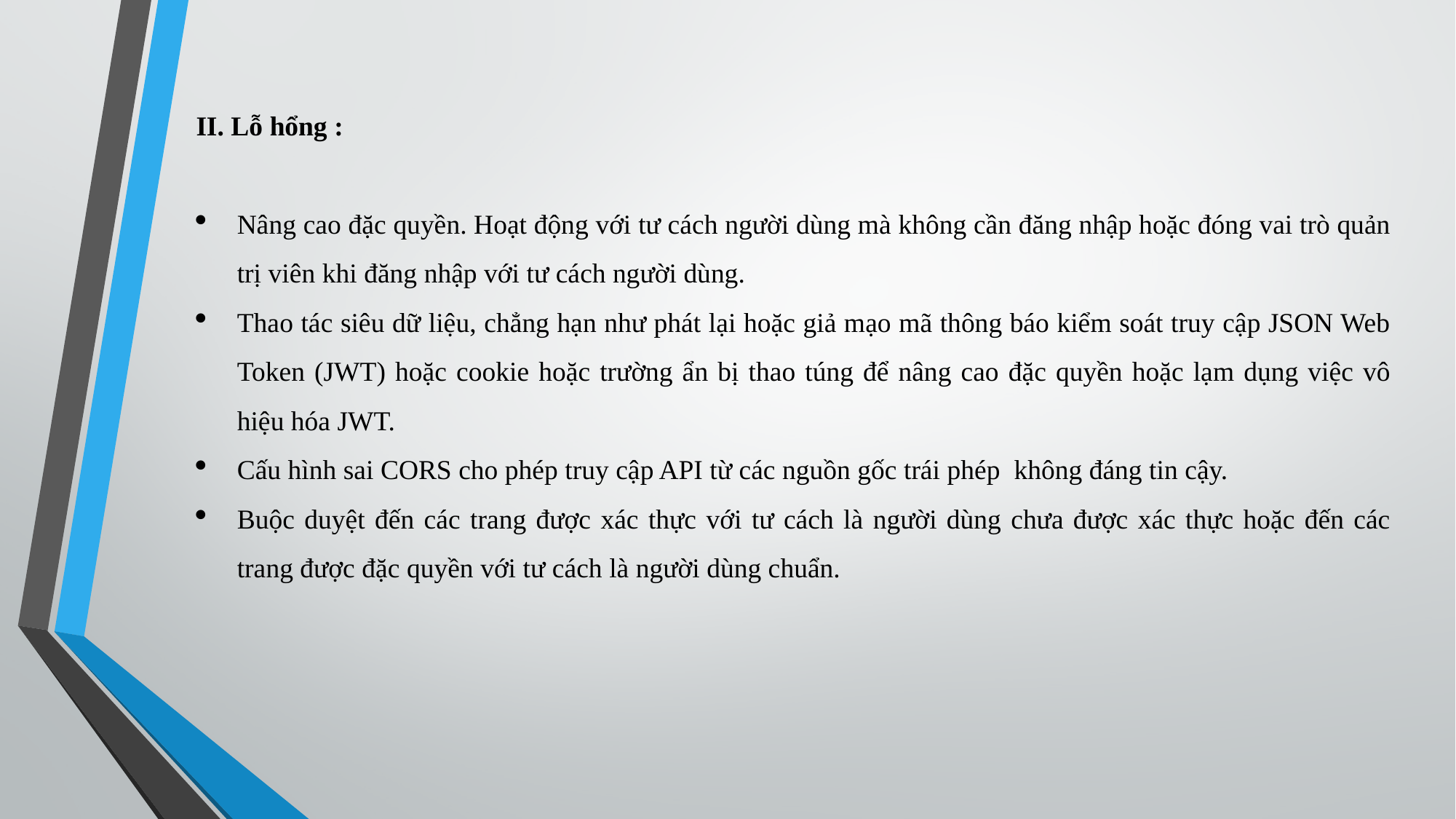

II. Lỗ hổng :

Nâng cao đặc quyền. Hoạt động với tư cách người dùng mà không cần đăng nhập hoặc đóng vai trò quản trị viên khi đăng nhập với tư cách người dùng.
Thao tác siêu dữ liệu, chẳng hạn như phát lại hoặc giả mạo mã thông báo kiểm soát truy cập JSON Web Token (JWT) hoặc cookie hoặc trường ẩn bị thao túng để nâng cao đặc quyền hoặc lạm dụng việc vô hiệu hóa JWT.
Cấu hình sai CORS cho phép truy cập API từ các nguồn gốc trái phép  không đáng tin cậy.
Buộc duyệt đến các trang được xác thực với tư cách là người dùng chưa được xác thực hoặc đến các trang được đặc quyền với tư cách là người dùng chuẩn.